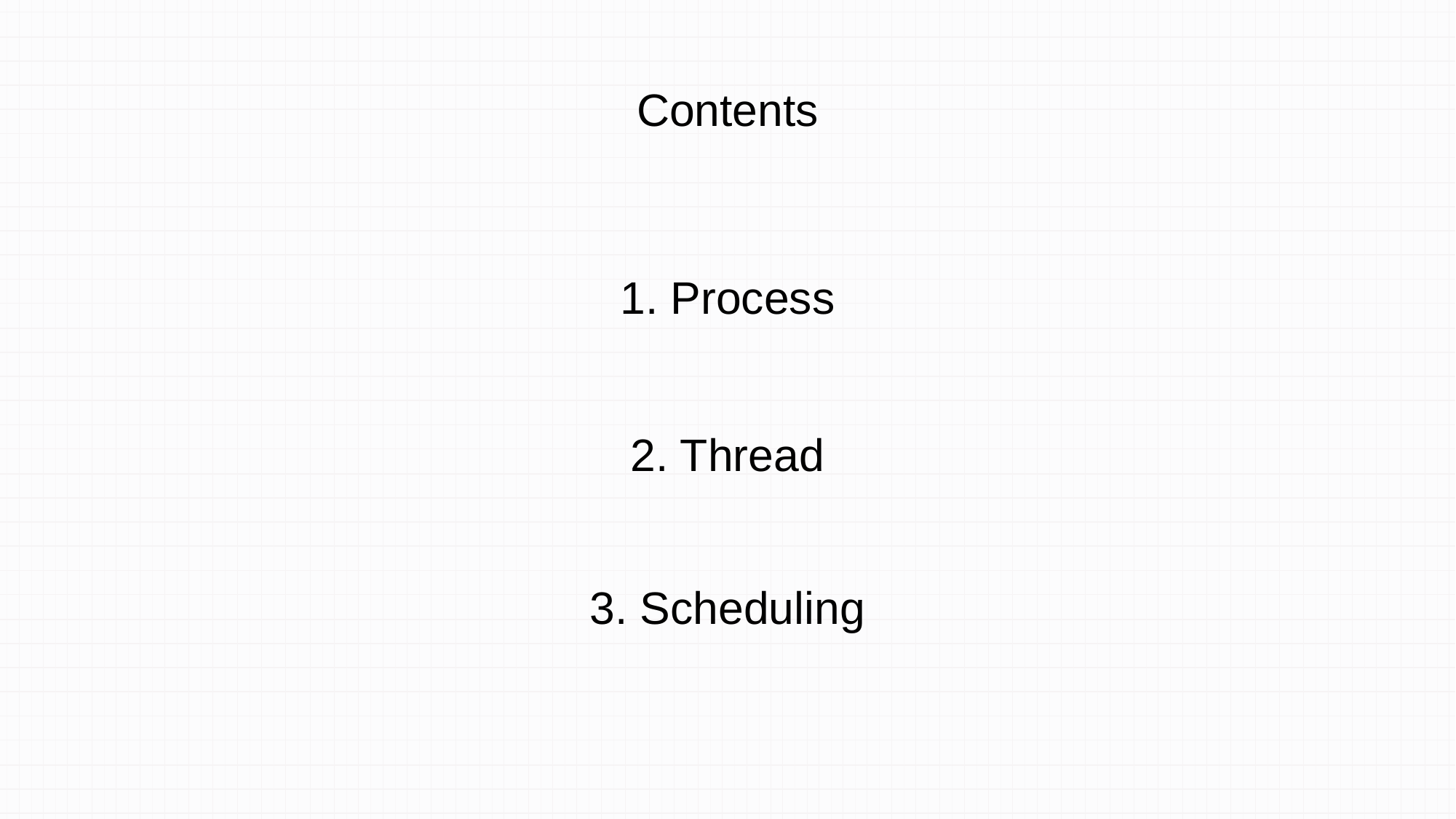

# Contents
1. Process
2. Thread
3. Scheduling